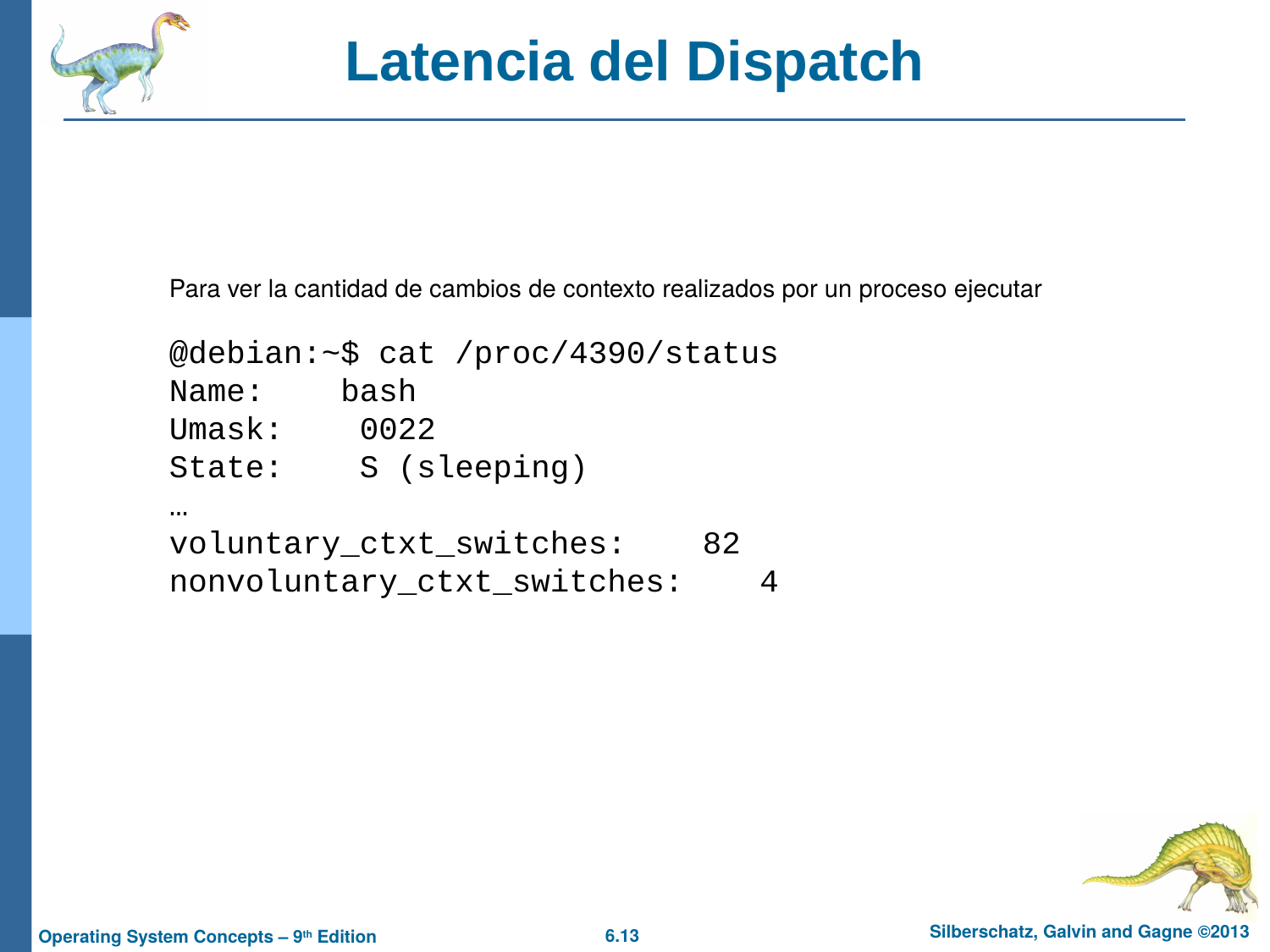

# Latencia del Dispatch
Para ver la cantidad de cambios de contexto realizados por un proceso ejecutar

@debian:~$ cat /proc/4390/status
Name:    bash
Umask:    0022
State:    S (sleeping)
…
voluntary_ctxt_switches:    82
nonvoluntary_ctxt_switches:    4